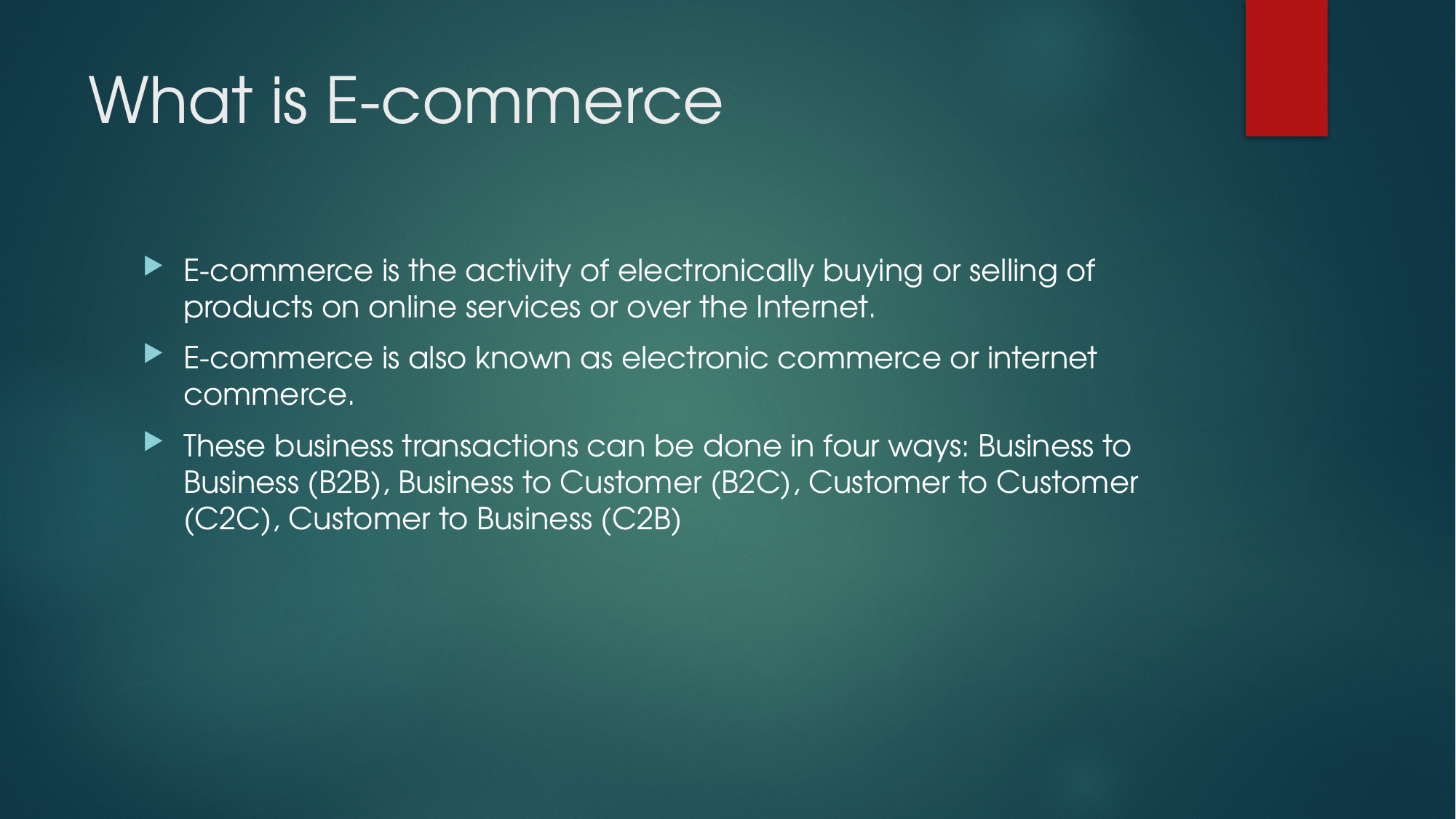

# What is E-commerce
E-commerce is the activity of electronically buying or selling of products on online services or over the Internet.
E-commerce is also known as electronic commerce or internet commerce.
These business transactions can be done in four ways: Business to Business (B2B), Business to Customer (B2C), Customer to Customer (C2C), Customer to Business (C2B)